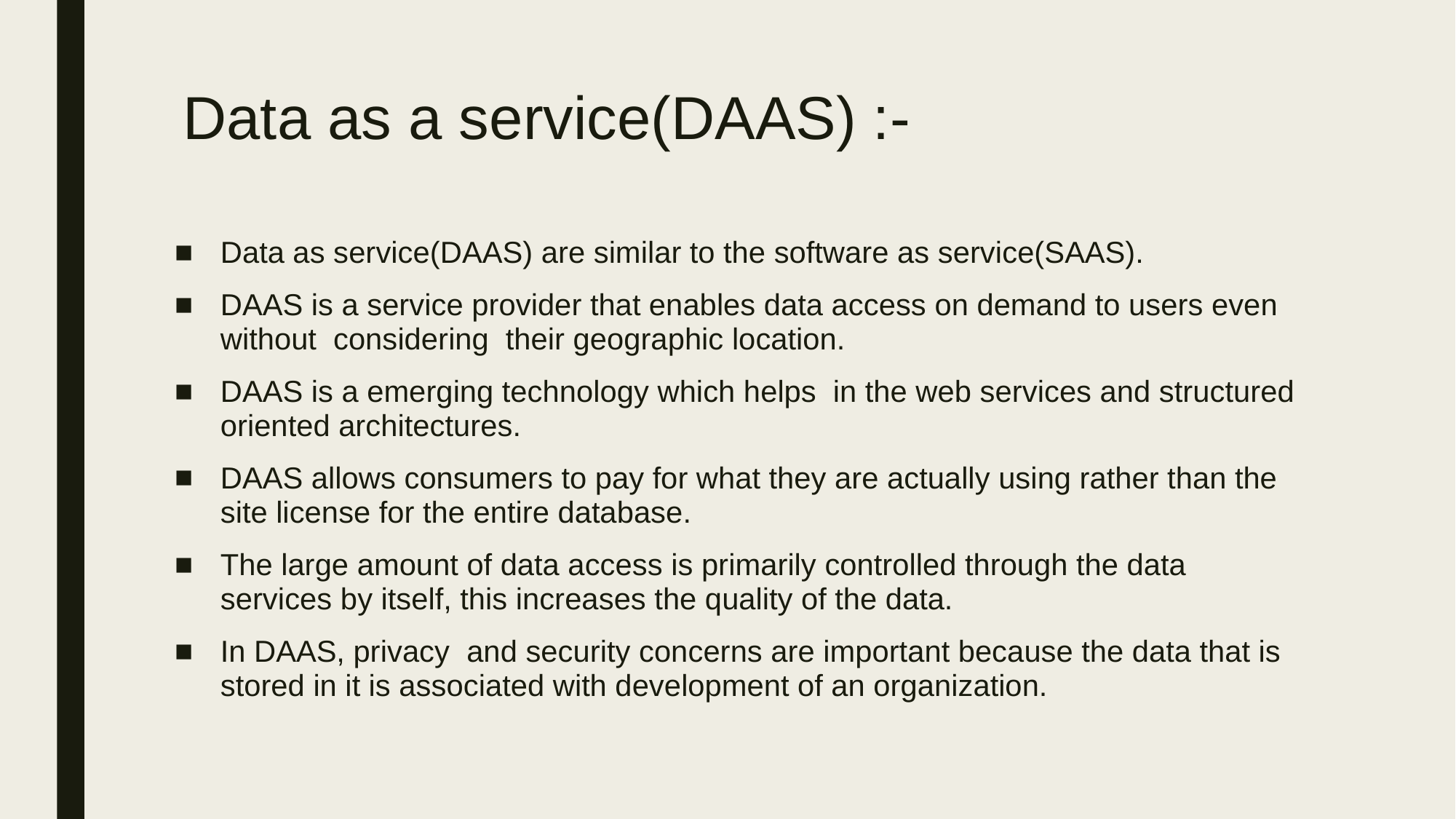

# Data as a service(DAAS) :-

Data as service(DAAS) are similar to the software as service(SAAS).
DAAS is a service provider that enables data access on demand to users even without  considering  their geographic location.
DAAS is a emerging technology which helps  in the web services and structured oriented architectures.
DAAS allows consumers to pay for what they are actually using rather than the site license for the entire database.
The large amount of data access is primarily controlled through the data services by itself, this increases the quality of the data.
In DAAS, privacy  and security concerns are important because the data that is stored in it is associated with development of an organization.